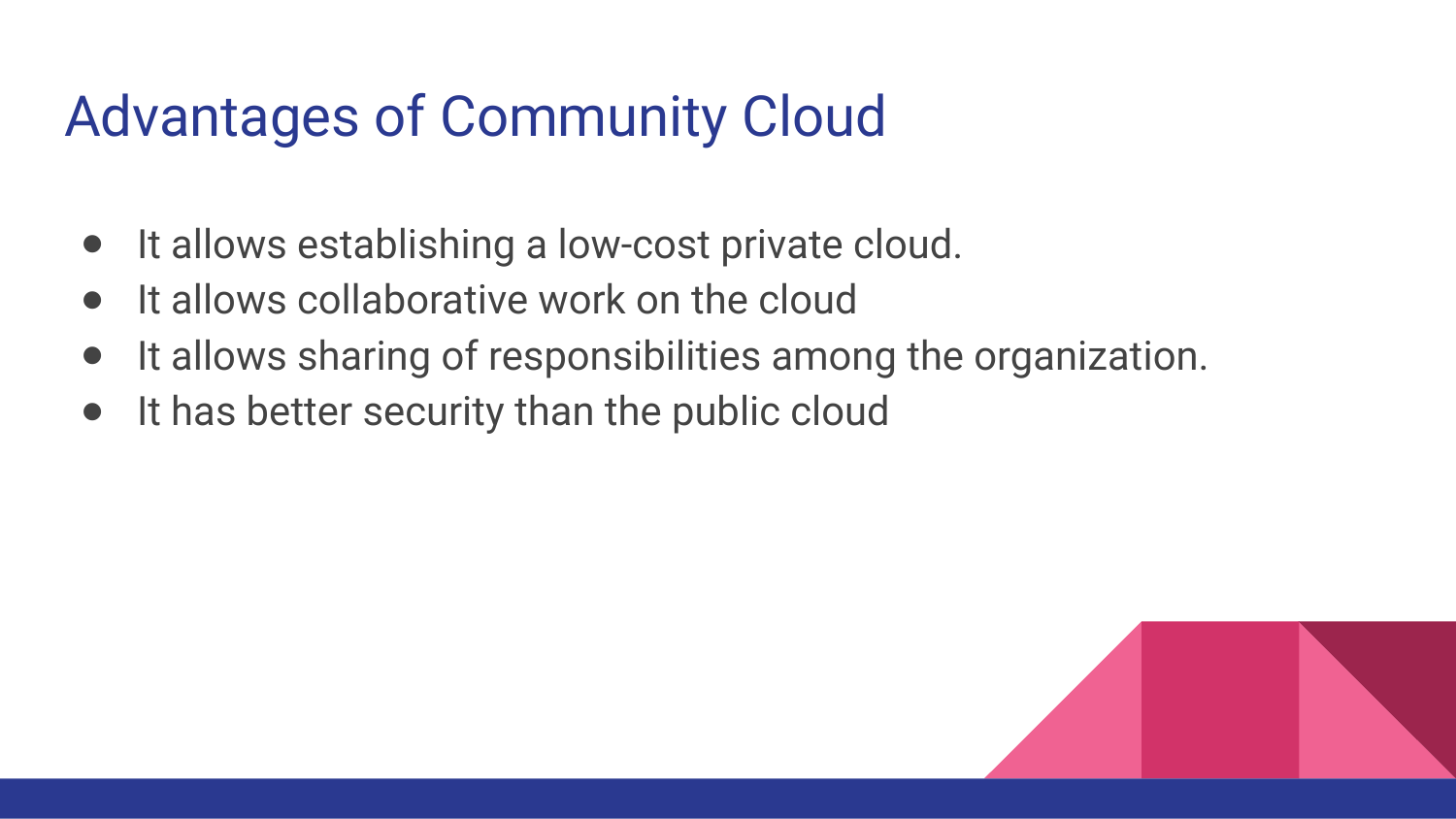

# Advantages of Community Cloud
It allows establishing a low-cost private cloud.
It allows collaborative work on the cloud
It allows sharing of responsibilities among the organization.
It has better security than the public cloud